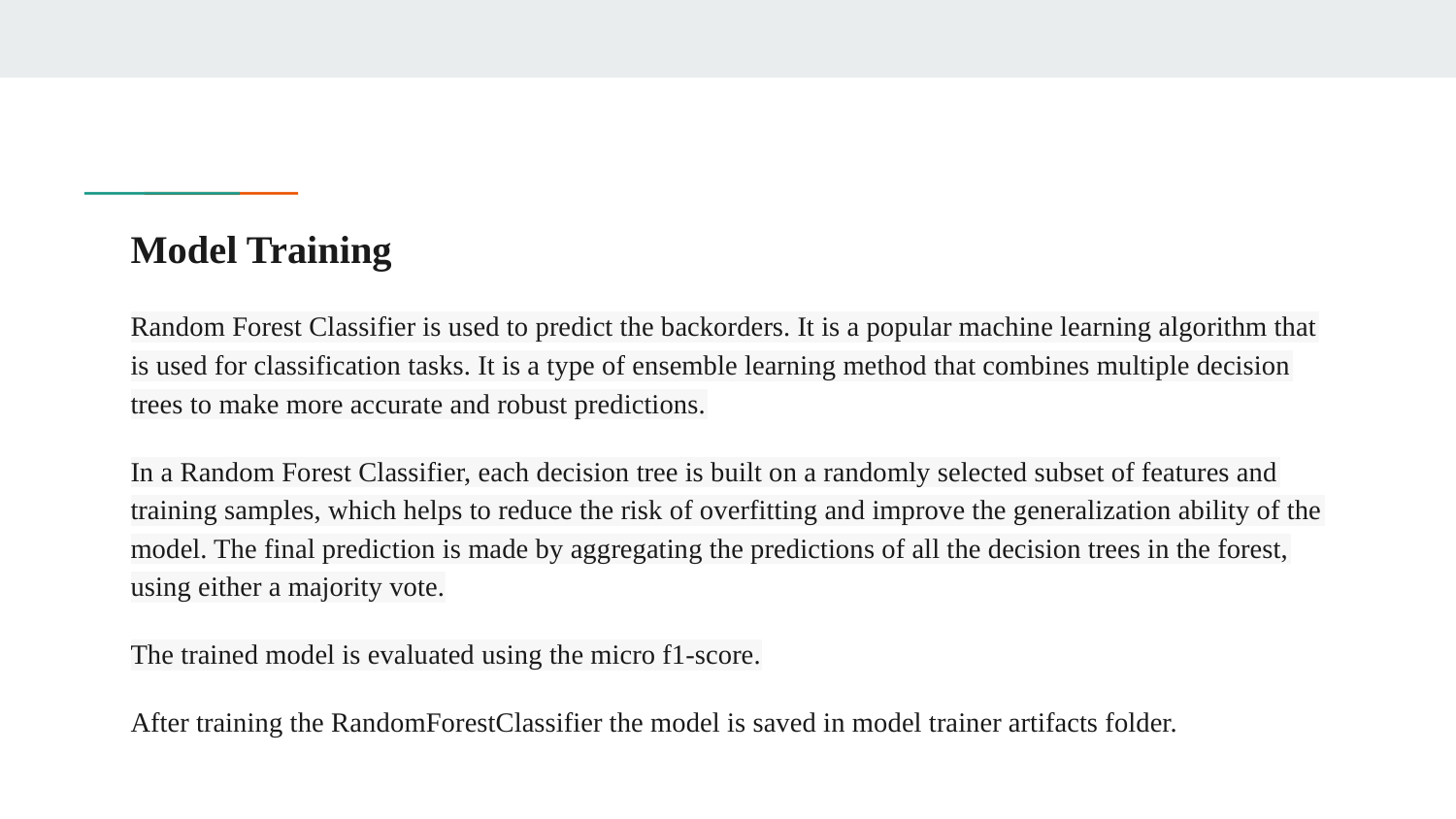

# Model Training
Random Forest Classifier is used to predict the backorders. It is a popular machine learning algorithm that is used for classification tasks. It is a type of ensemble learning method that combines multiple decision trees to make more accurate and robust predictions.
In a Random Forest Classifier, each decision tree is built on a randomly selected subset of features and training samples, which helps to reduce the risk of overfitting and improve the generalization ability of the model. The final prediction is made by aggregating the predictions of all the decision trees in the forest, using either a majority vote.
The trained model is evaluated using the micro f1-score.
After training the RandomForestClassifier the model is saved in model trainer artifacts folder.